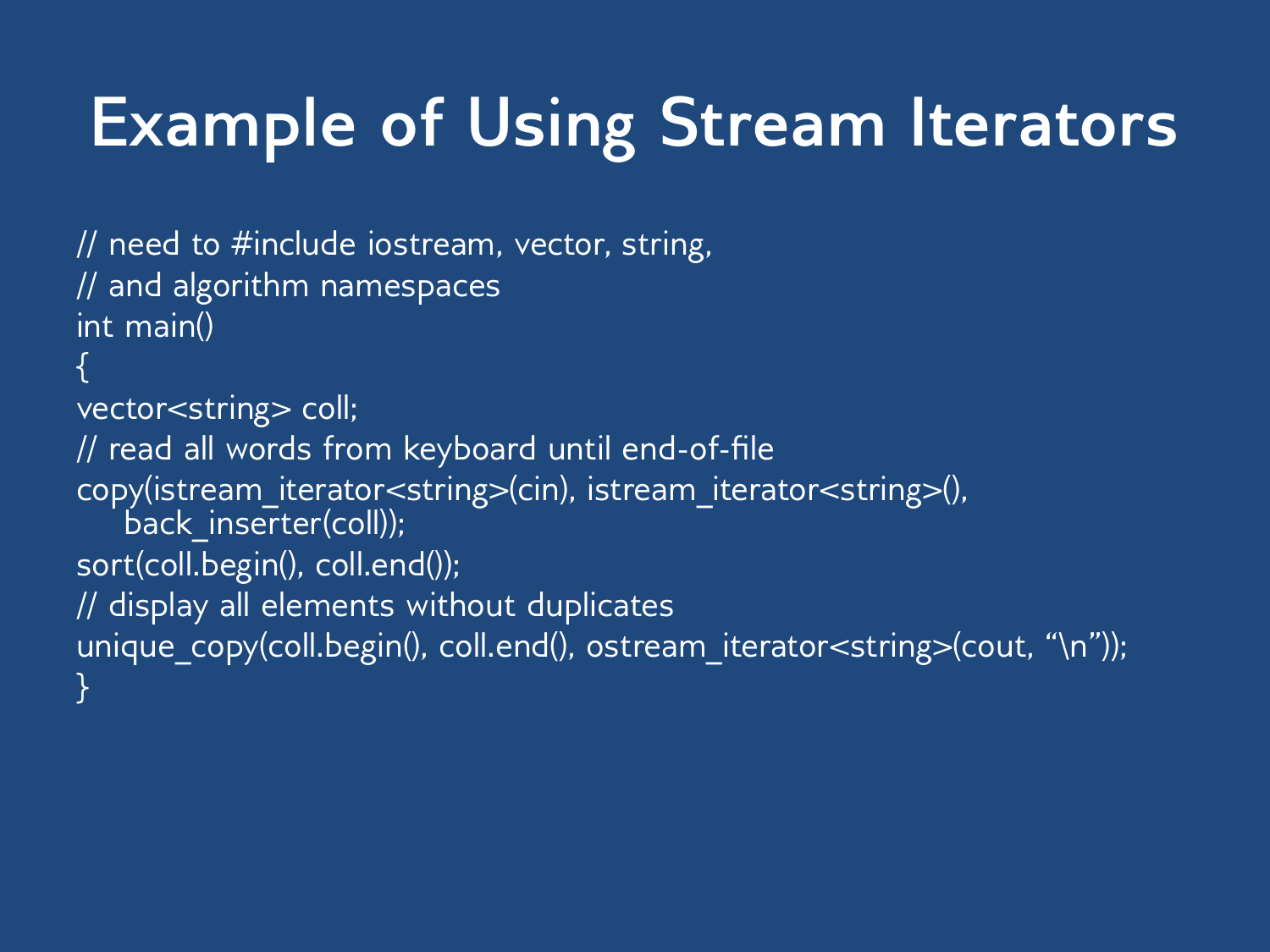

# Example of Using Stream Iterators
// need to #include iostream, vector, string,
// and algorithm namespaces
int main()
{
vector<string> coll;
// read all words from keyboard until end-of-file
copy(istream_iterator<string>(cin), istream_iterator<string>(), back_inserter(coll));
sort(coll.begin(), coll.end());
// display all elements without duplicates
unique_copy(coll.begin(), coll.end(), ostream_iterator<string>(cout, “\n”));
}